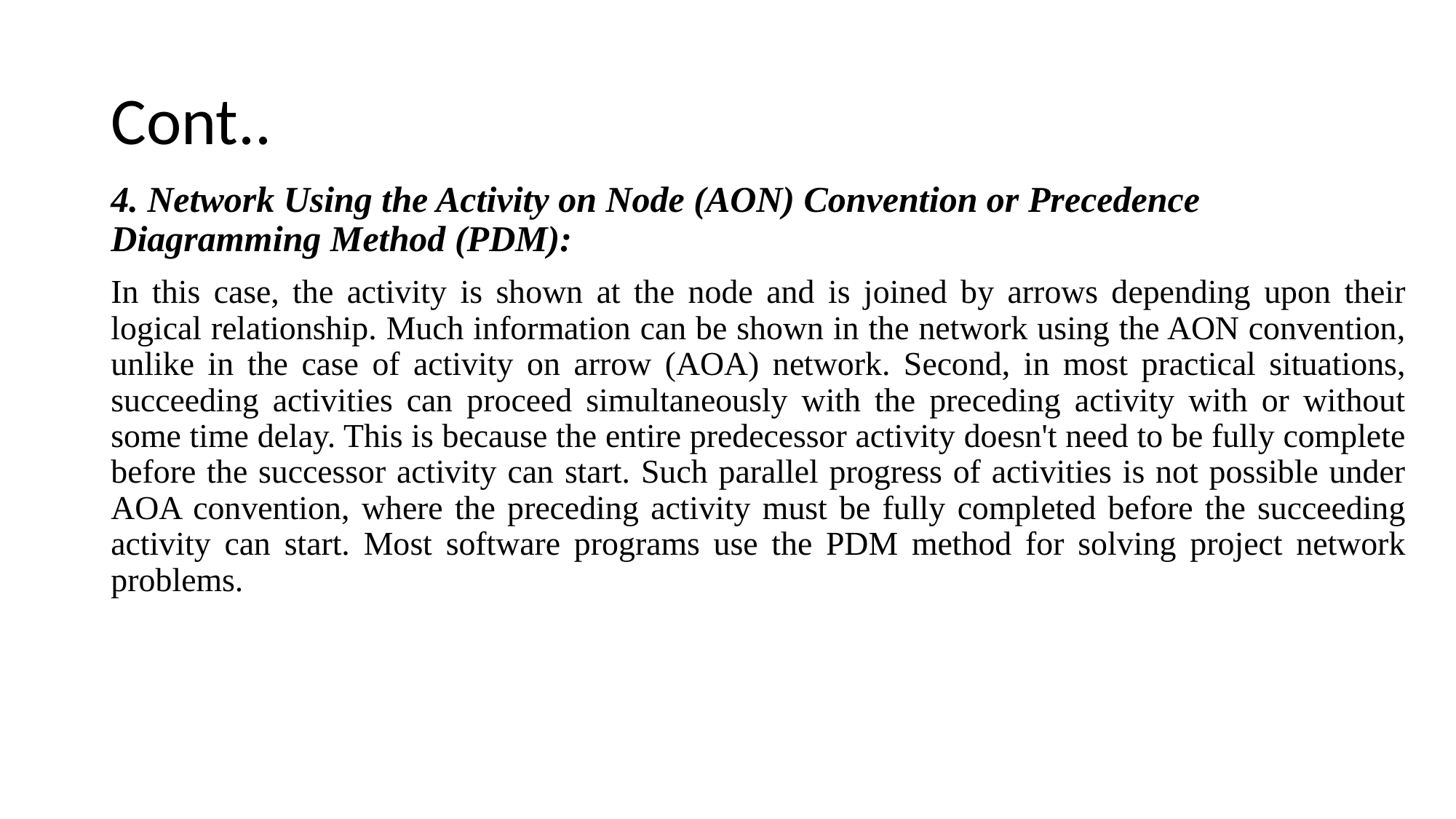

# Cont..
4. Network Using the Activity on Node (AON) Convention or Precedence Diagramming Method (PDM):
In this case, the activity is shown at the node and is joined by arrows depending upon their logical relationship. Much information can be shown in the network using the AON convention, unlike in the case of activity on arrow (AOA) network. Second, in most practical situations, succeeding activities can proceed simultaneously with the preceding activity with or without some time delay. This is because the entire predecessor activity doesn't need to be fully complete before the successor activity can start. Such parallel progress of activities is not possible under AOA convention, where the preceding activity must be fully completed before the succeeding activity can start. Most software programs use the PDM method for solving project network problems.